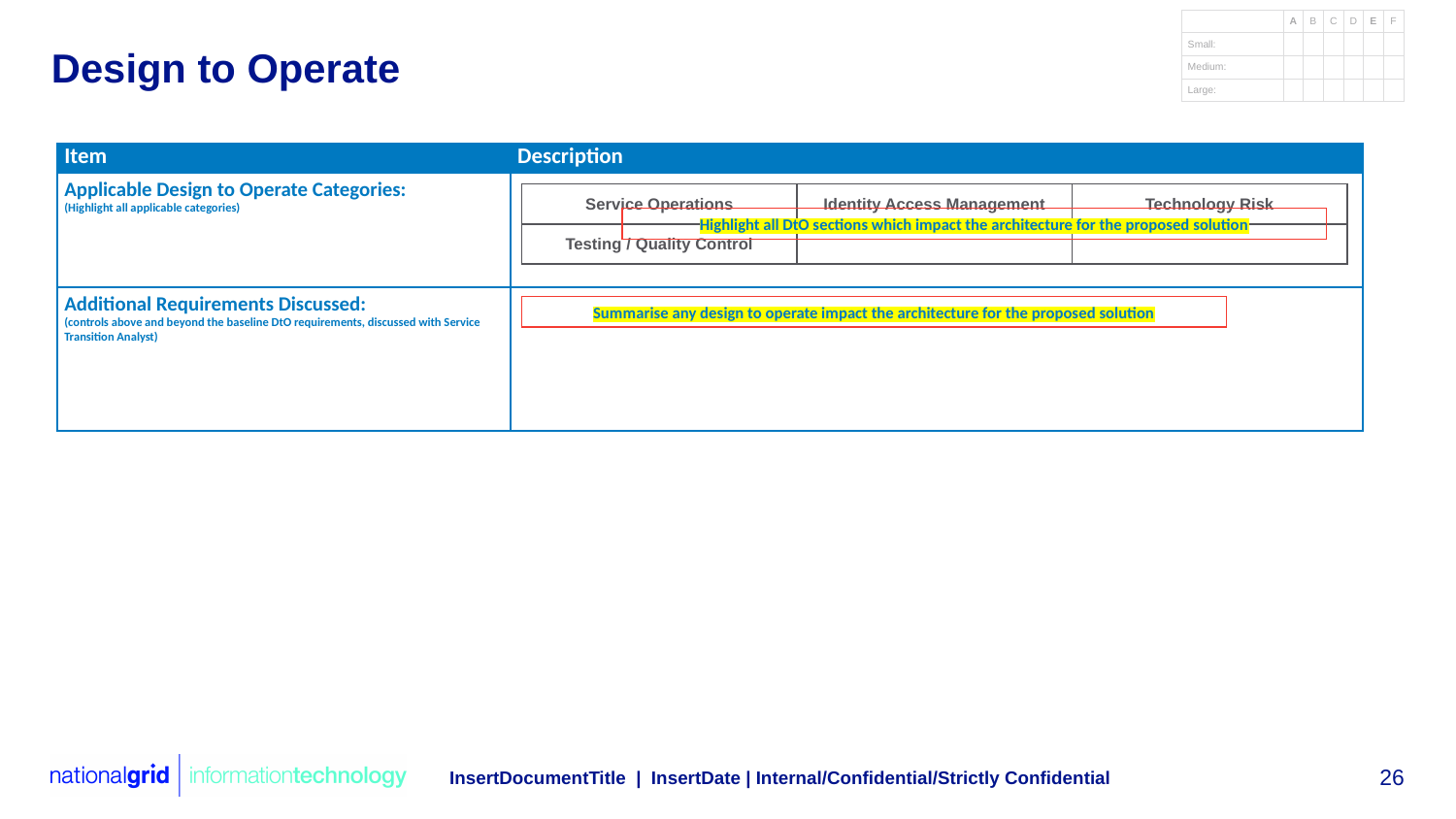

# Design to Operate
| Item | Description |
| --- | --- |
| Applicable Design to Operate Categories: (Highlight all applicable categories) |  |
| Additional Requirements Discussed: (controls above and beyond the baseline DtO requirements, discussed with Service Transition Analyst) |  |
| Service Operations | Identity Access Management | Technology Risk |
| --- | --- | --- |
| Testing / Quality Control |  |  |
Highlight all DtO sections which impact the architecture for the proposed solution
Summarise any design to operate impact the architecture for the proposed solution
InsertDocumentTitle  |  InsertDate | Internal/Confidential/Strictly Confidential